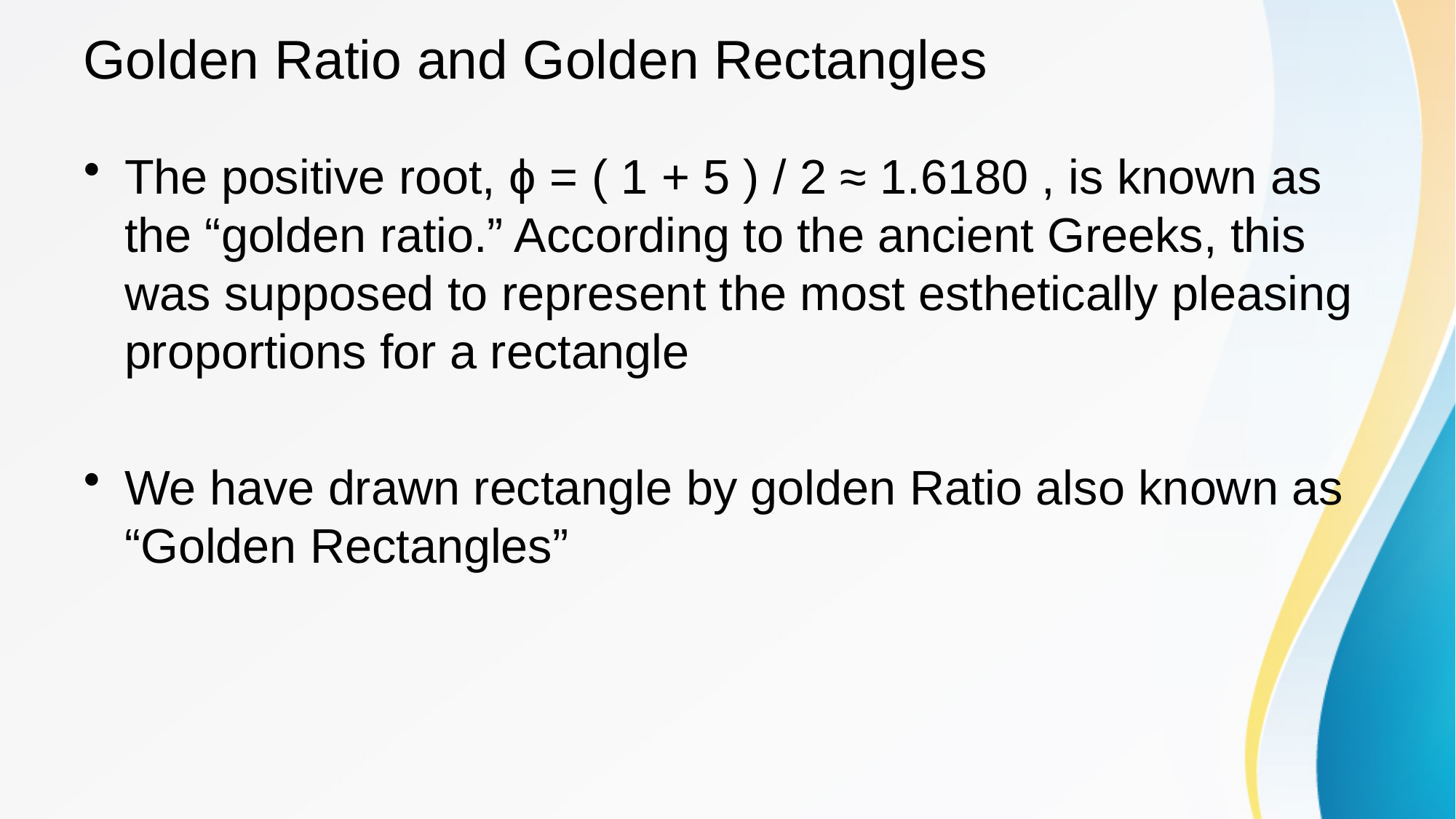

# Golden Ratio and Golden Rectangles
The positive root, ϕ = ( 1 + 5 ) / 2 ≈ 1.6180 , is known as the “golden ratio.” According to the ancient Greeks, this was supposed to represent the most esthetically pleasing proportions for a rectangle

We have drawn rectangle by golden Ratio also known as “Golden Rectangles”